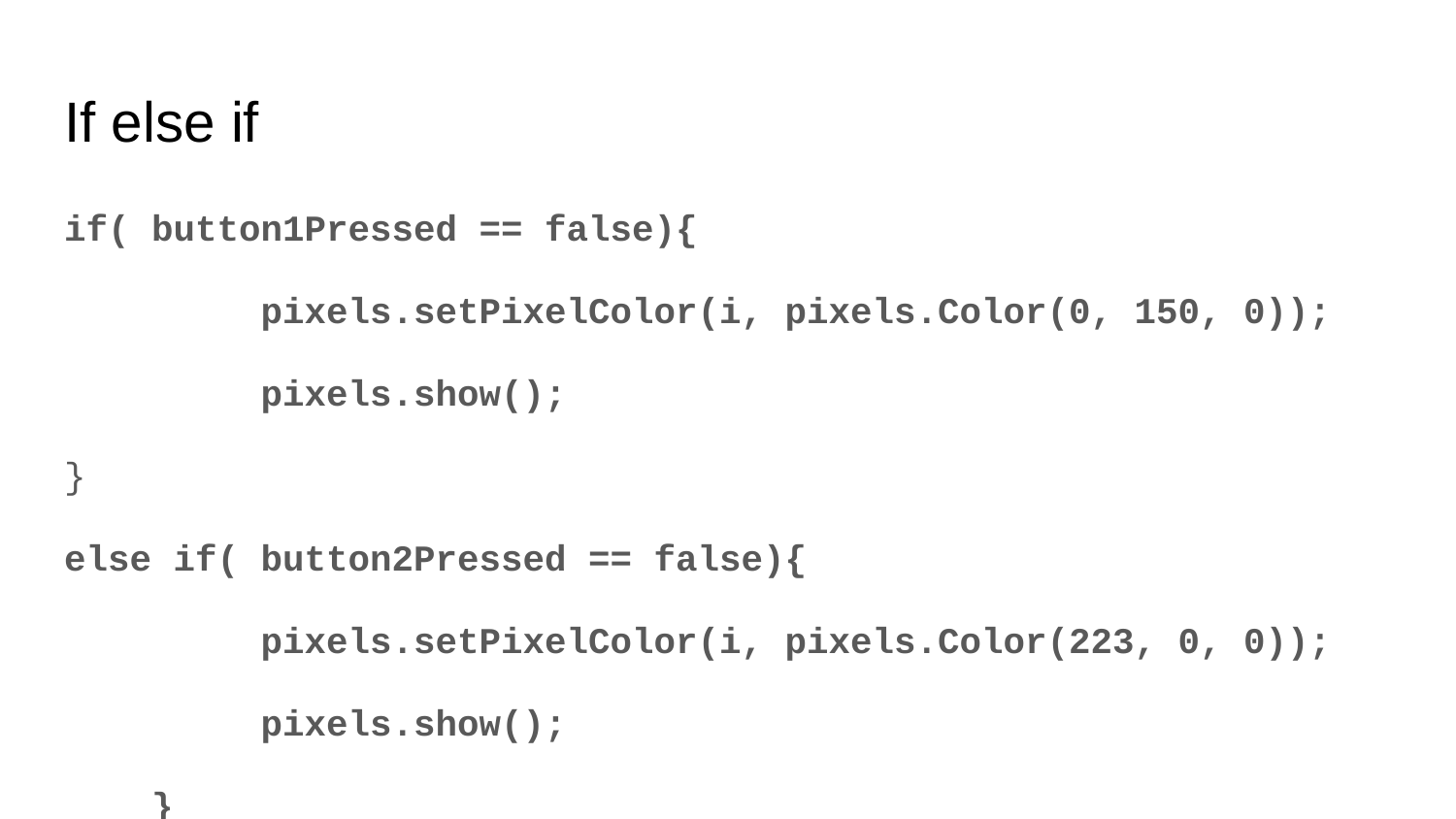

# If else if
if( button1Pressed == false){
         pixels.setPixelColor(i, pixels.Color(0, 150, 0));
         pixels.show();
}
else if( button2Pressed == false){
         pixels.setPixelColor(i, pixels.Color(223, 0, 0));
         pixels.show();
    }